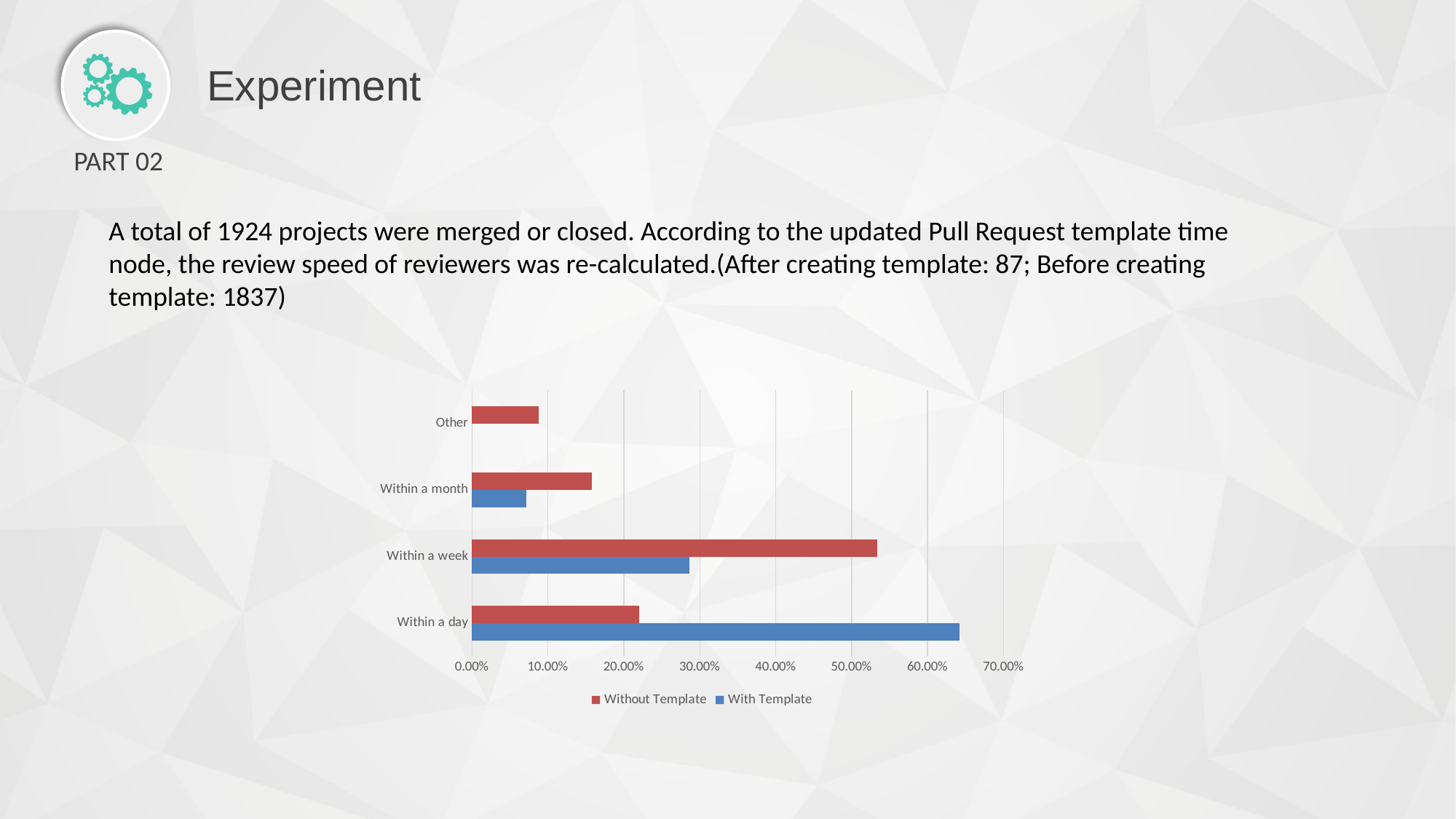

Experiment
PART 02
A total of 1924 projects were merged or closed. According to the updated Pull Request template time node, the review speed of reviewers was re-calculated.(After creating template: 87; Before creating template: 1837)

### Chart

| Category |  |  |
|---|---|---|
| Within a day | 0.642 | 0.22 |
| Within a week | 0.286 | 0.534 |
| Within a month | 0.072 | 0.158 |
| Other | 0.0 | 0.088 |